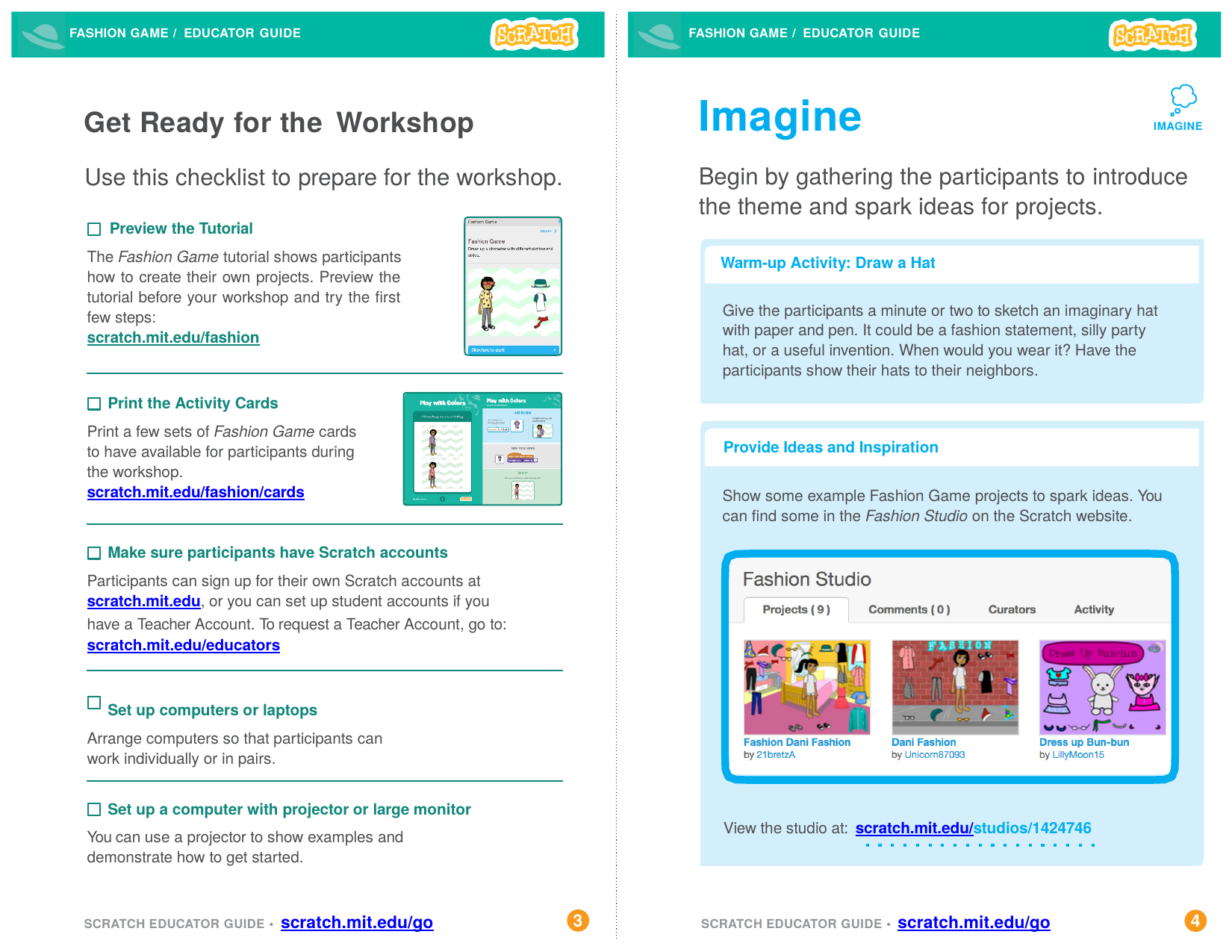

FASHION GAME /  EDUCATOR GUIDE
FASHION GAME /  EDUCATOR GUIDE

Imagine
Get Ready for the Workshop
Use this checklist to prepare for the workshop.

IMAGINE
Begin by gathering the participants to introduce  the theme and spark ideas for projects.
Preview the Tutorial
The Fashion Game tutorial shows participants  how to create their own projects. Preview the  tutorial before your workshop and try the first  few steps:
scratch.mit.edu/fashion

Warm-up Activity: Draw a Hat
Give the participants a minute or two to sketch an imaginary hat  with paper and pen. It could be a fashion statement, silly party  hat, or a useful invention. When would you wear it? Have the  participants show their hats to their neighbors.

Print the Activity Cards
Print a few sets of Fashion Game cards  to have available for participants during  the workshop.  scratch.mit.edu/fashion/cards

Provide Ideas and Inspiration
Show some example Fashion Game projects to spark ideas. You  can find some in the Fashion Studio on the Scratch website.

Make sure participants have Scratch accounts
Participants can sign up for their own Scratch accounts at  scratch.mit.edu, or you can set up student accounts if you  have a Teacher Account. To request a Teacher Account, go to:  scratch.mit.edu/educators

Set up computers or laptops
Arrange computers so that participants can  work individually or in pairs.

Set up a computer with projector or large monitor
You can use a projector to show examples and  demonstrate how to get started.

View the studio at: scratch.mit.edu/studios/1424746

3
4

SCRATCH EDUCATOR GUIDE • scratch.mit.edu/go
SCRATCH EDUCATOR GUIDE • scratch.mit.edu/go